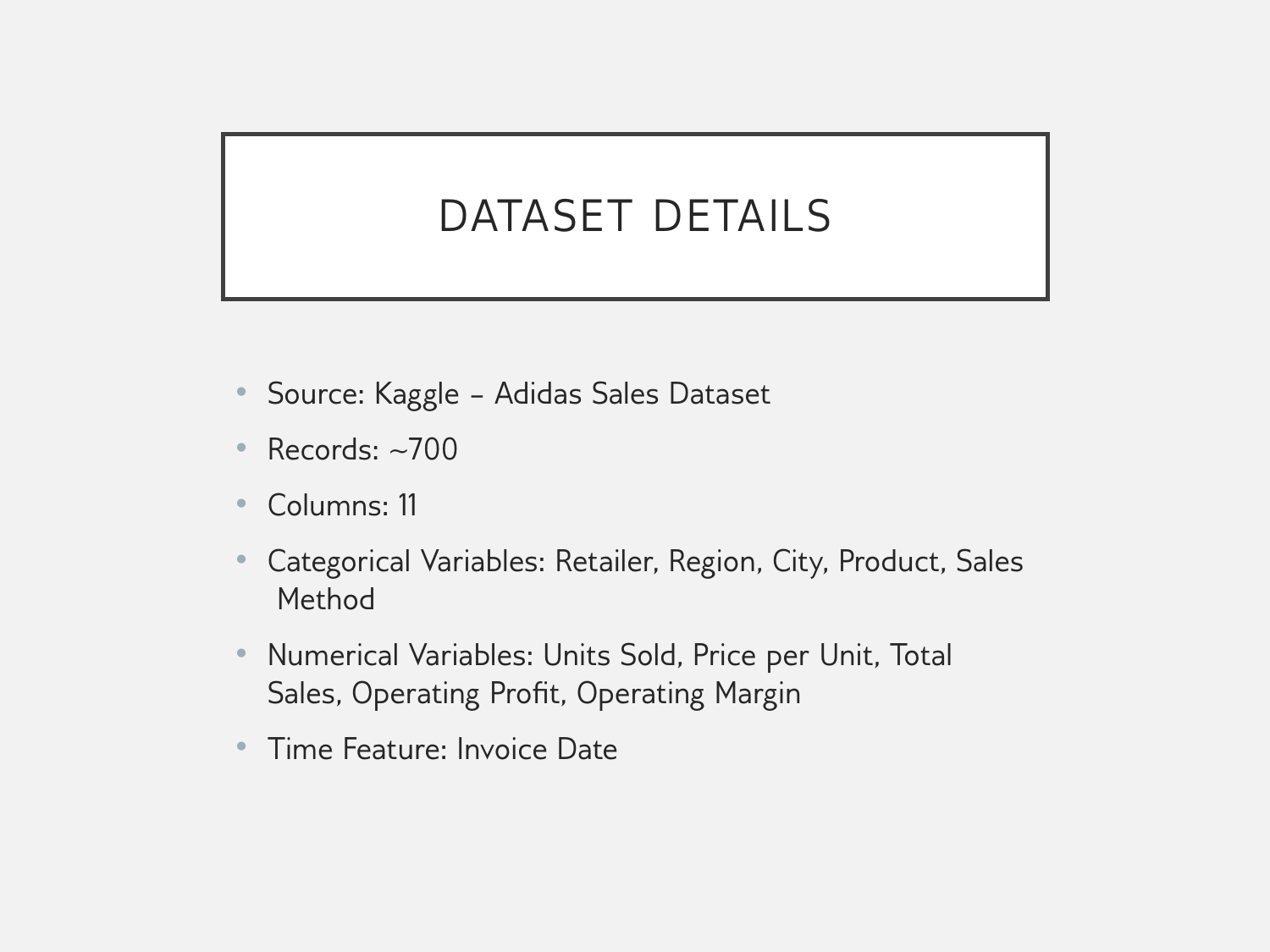

# Dataset Details
Source: Kaggle – Adidas Sales Dataset
Records: ~700
Columns: 11
Categorical Variables: Retailer, Region, City, Product, Sales   Method
Numerical Variables: Units Sold, Price per Unit, Total Sales, Operating Profit, Operating Margin
Time Feature: Invoice Date